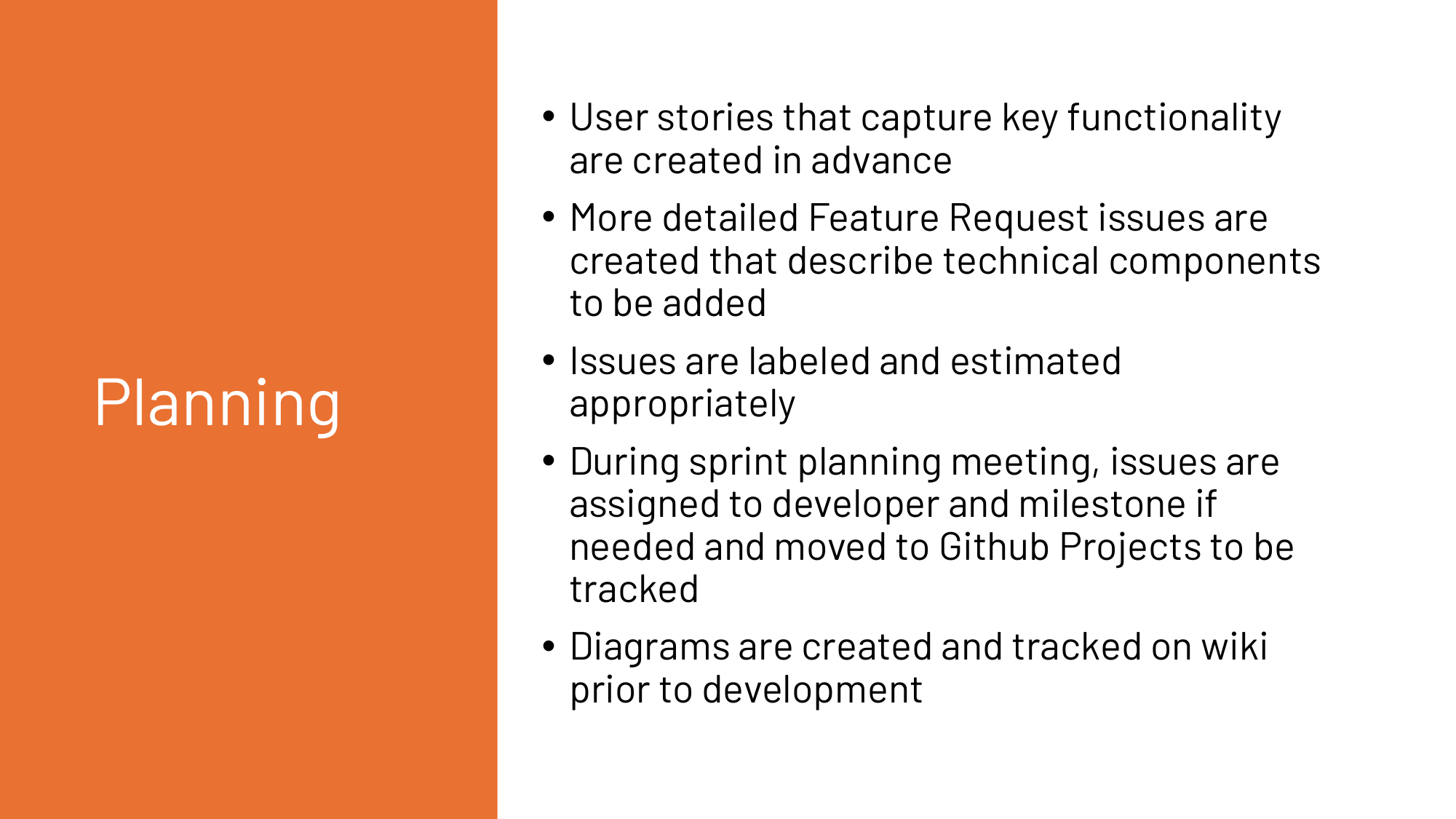

# Planning
User stories that capture key functionality are created in advance
More detailed Feature Request issues are created that describe technical components to be added
Issues are labeled and estimated appropriately
During sprint planning meeting, issues are assigned to developer and milestone if needed and moved to Github Projects to be tracked
Diagrams are created and tracked on wiki prior to development